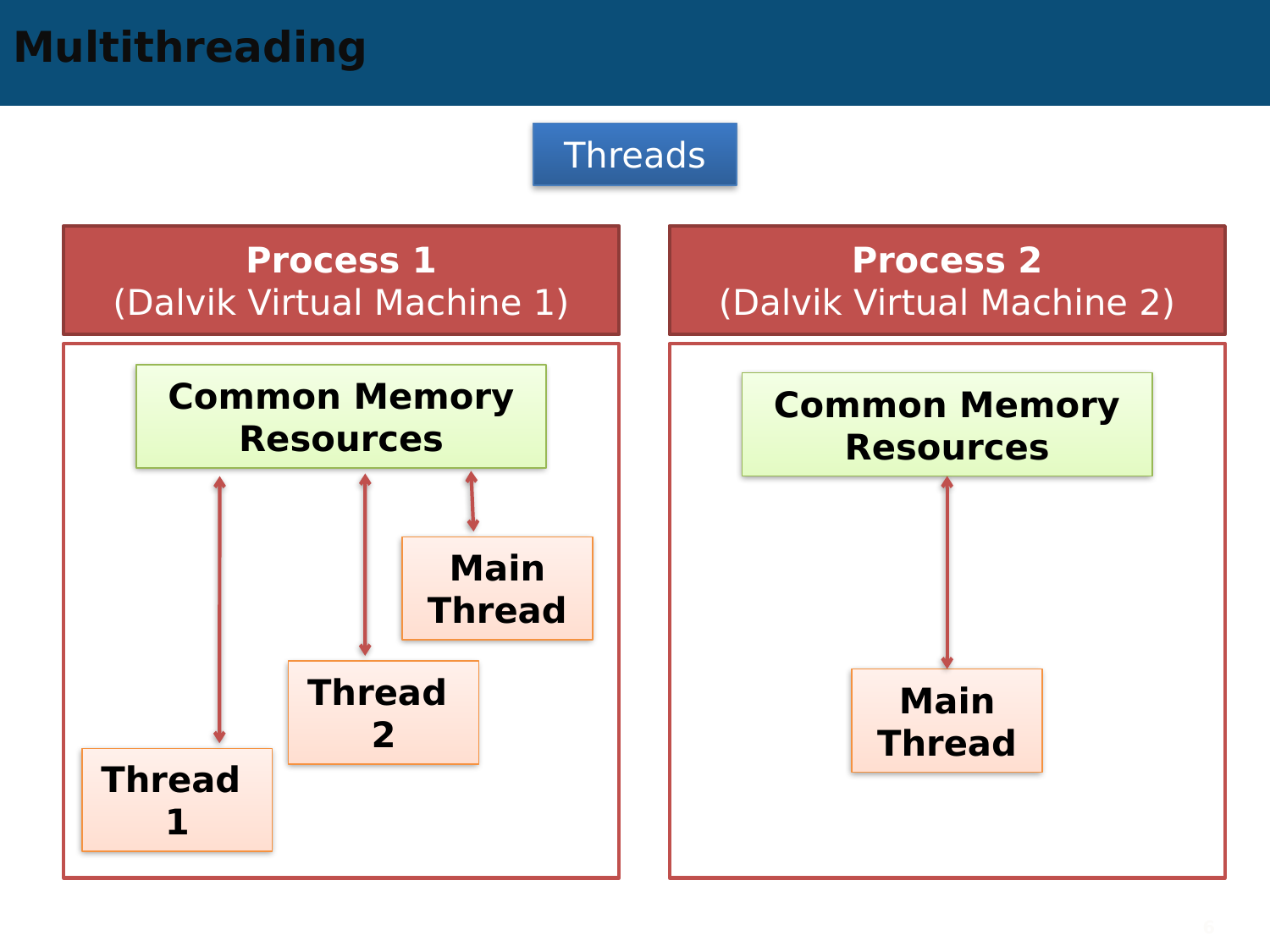

# Multithreading
Threads
Process 1
(Dalvik Virtual Machine 1)
Process 2
(Dalvik Virtual Machine 2)

Common Memory Resources
Common Memory Resources
Main Thread
Thread  2
Main Thread
Thread  1